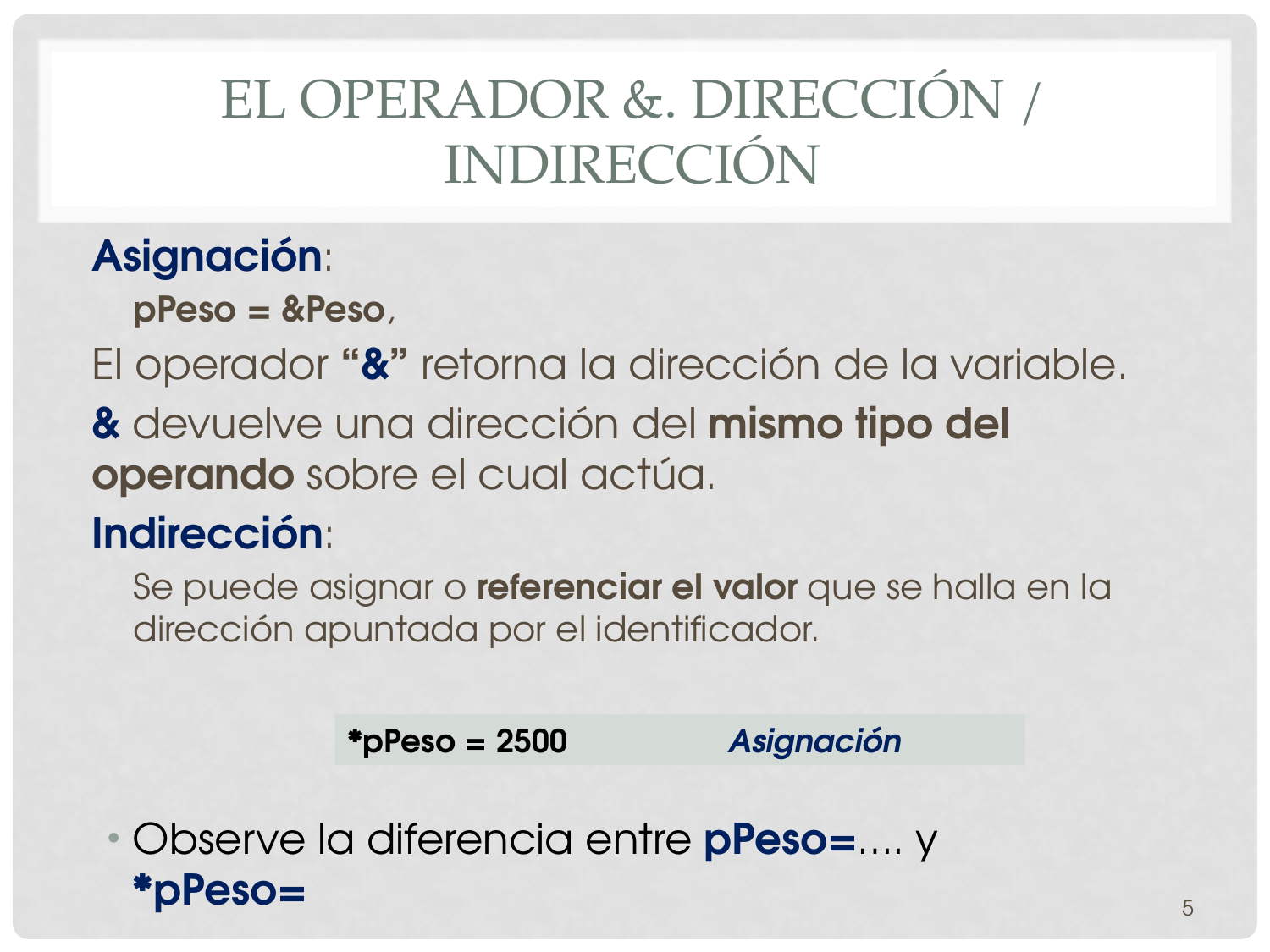

# El operador &. Dirección / Indirección
Asignación:
pPeso = &Peso,
El operador “&” retorna la dirección de la variable.
& devuelve una dirección del mismo tipo del operando sobre el cual actúa.
Indirección:
Se puede asignar o referenciar el valor que se halla en la dirección apuntada por el identificador.

*pPeso = 2500   		Asignación
Observe la diferencia entre pPeso=…. y *pPeso=
5